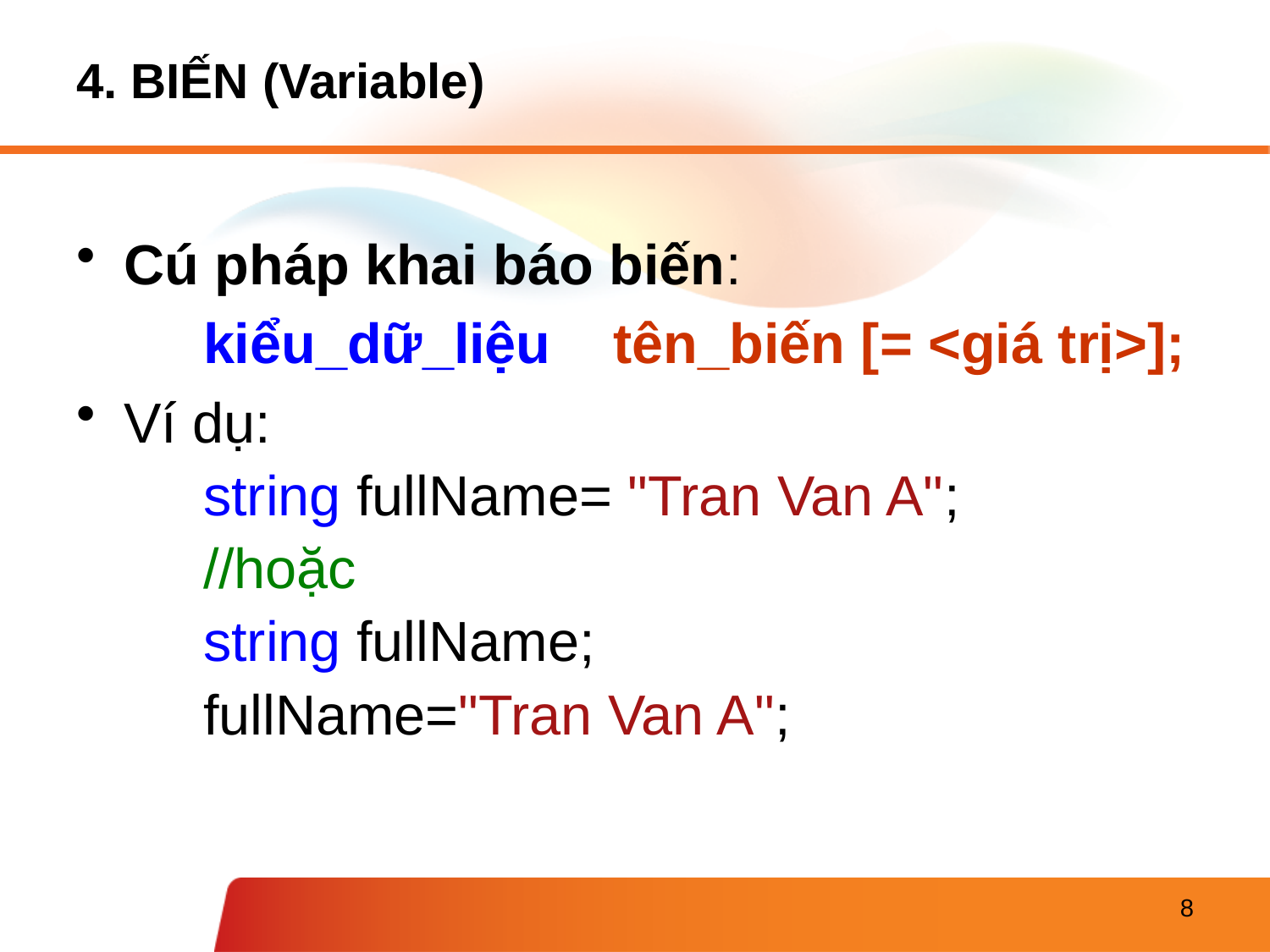

# 4. BIẾN (Variable)
Cú pháp khai báo biến:
	kiểu_dữ_liệu    tên_biến [= <giá trị>];
Ví dụ:
	string fullName= "Tran Van A";
	//hoặc
	string fullName;
	fullName="Tran Van A";

8